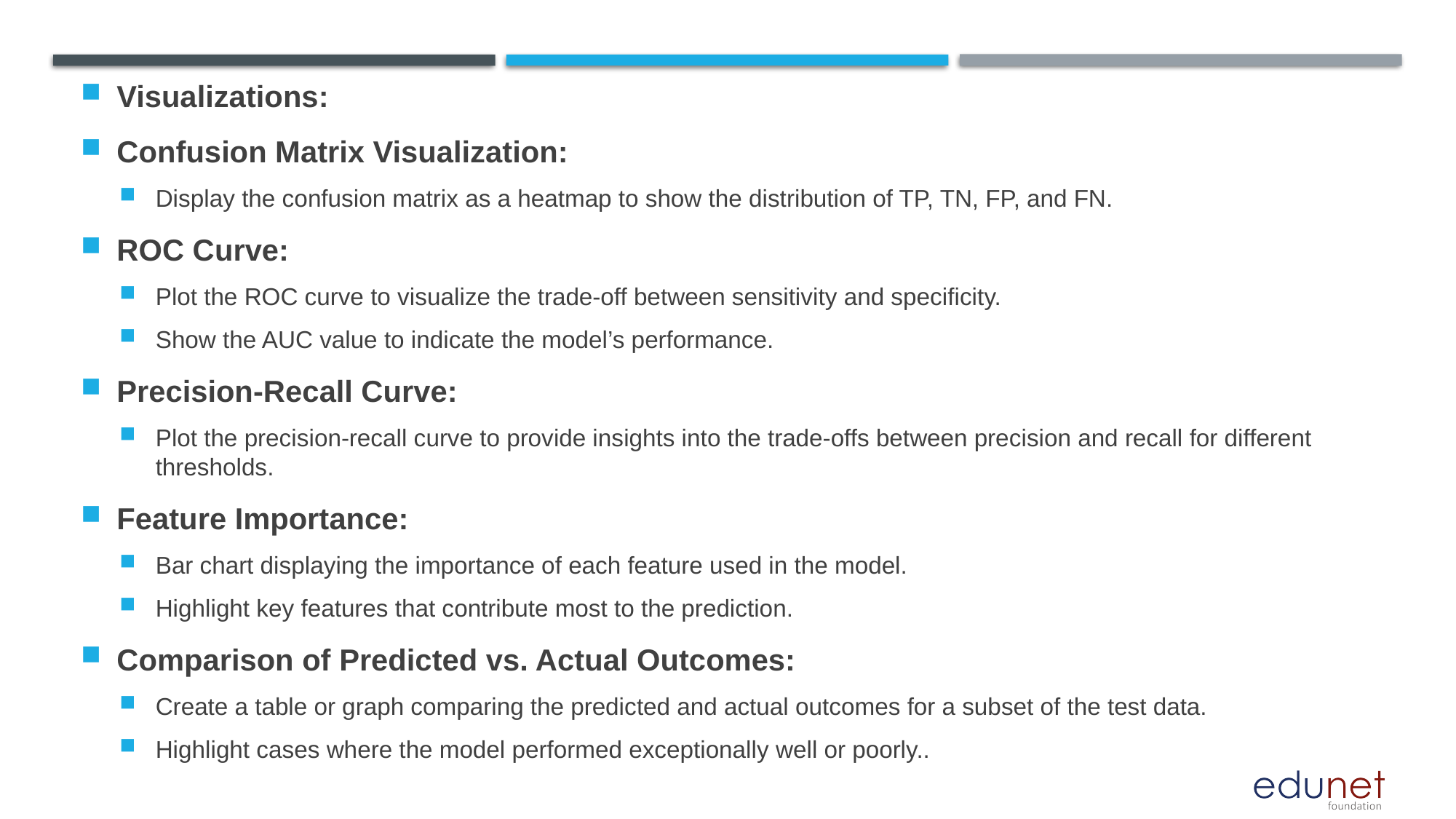

Visualizations:
Confusion Matrix Visualization:
Display the confusion matrix as a heatmap to show the distribution of TP, TN, FP, and FN.
ROC Curve:
Plot the ROC curve to visualize the trade-off between sensitivity and specificity.
Show the AUC value to indicate the model’s performance.
Precision-Recall Curve:
Plot the precision-recall curve to provide insights into the trade-offs between precision and recall for different thresholds.
Feature Importance:
Bar chart displaying the importance of each feature used in the model.
Highlight key features that contribute most to the prediction.
Comparison of Predicted vs. Actual Outcomes:
Create a table or graph comparing the predicted and actual outcomes for a subset of the test data.
Highlight cases where the model performed exceptionally well or poorly..